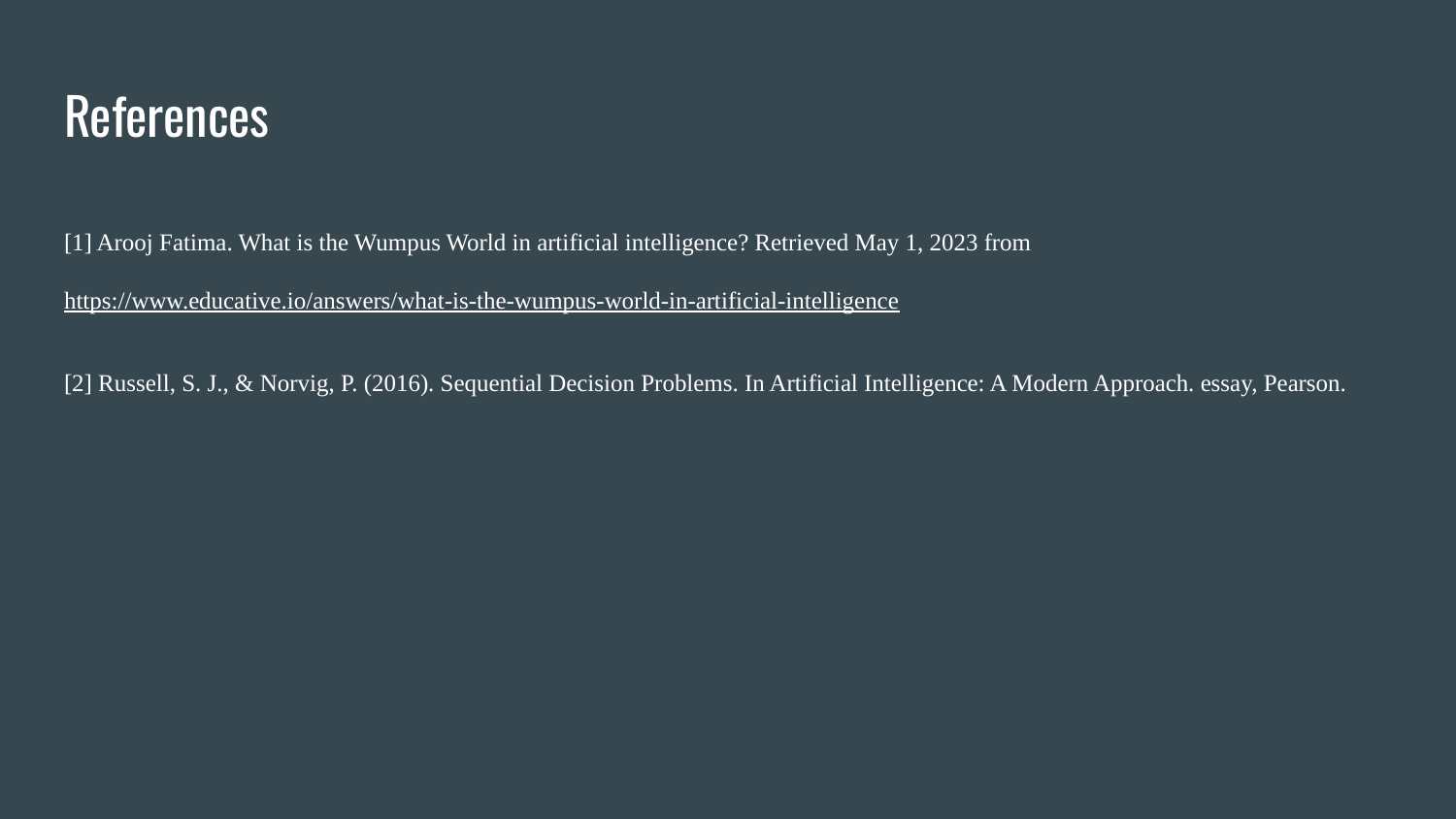

# References
[1] Arooj Fatima. What is the Wumpus World in artificial intelligence? Retrieved May 1, 2023 from https://www.educative.io/answers/what-is-the-wumpus-world-in-artificial-intelligence
[2] Russell, S. J., & Norvig, P. (2016). Sequential Decision Problems. In Artificial Intelligence: A Modern Approach. essay, Pearson.